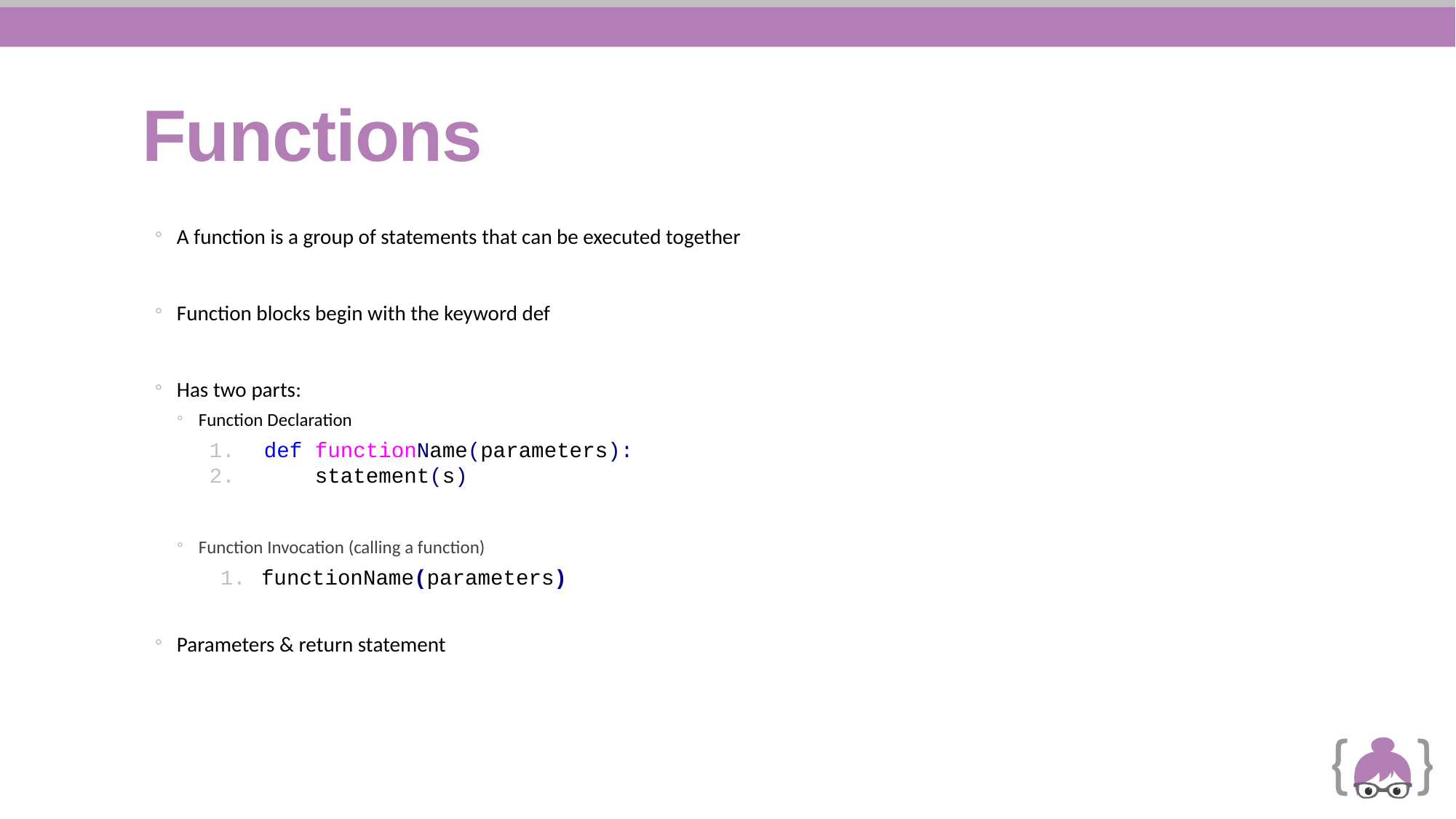

# Functions
A function is a group of statements that can be executed together

Function blocks begin with the keyword def

Has two parts:
Function Declaration
def functionName(parameters):
    statement(s)

Function Invocation (calling a function)
functionName(parameters)

Parameters & return statement